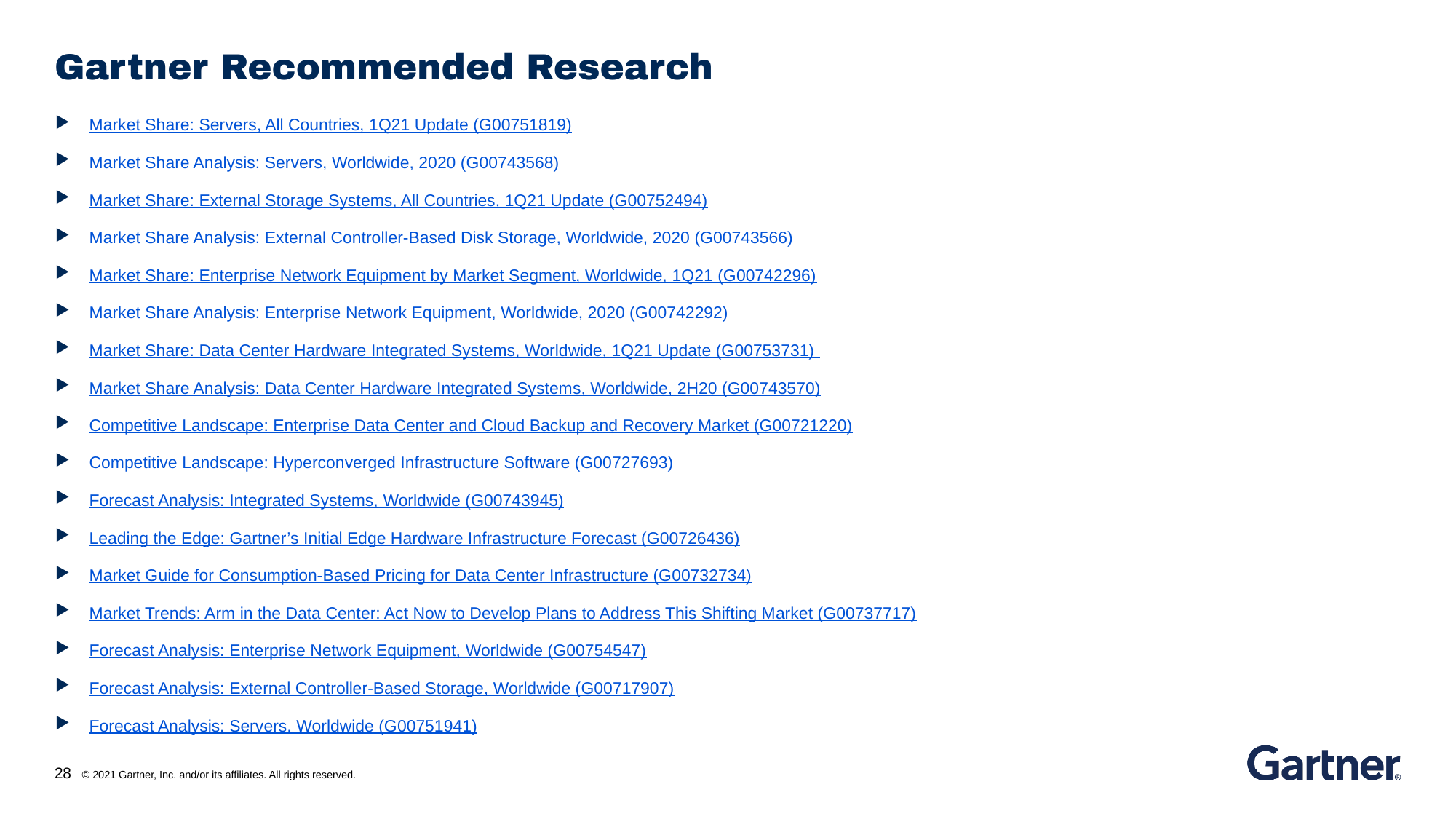

# Gartner Recommended Research
Market Share: Servers, All Countries, 1Q21 Update (G00751819)
Market Share Analysis: Servers, Worldwide, 2020 (G00743568)
Market Share: External Storage Systems, All Countries, 1Q21 Update (G00752494)
Market Share Analysis: External Controller-Based Disk Storage, Worldwide, 2020 (G00743566)
Market Share: Enterprise Network Equipment by Market Segment, Worldwide, 1Q21 (G00742296)
Market Share Analysis: Enterprise Network Equipment, Worldwide, 2020 (G00742292)
Market Share: Data Center Hardware Integrated Systems, Worldwide, 1Q21 Update (G00753731)
Market Share Analysis: Data Center Hardware Integrated Systems, Worldwide, 2H20 (G00743570)
Competitive Landscape: Enterprise Data Center and Cloud Backup and Recovery Market (G00721220)
Competitive Landscape: Hyperconverged Infrastructure Software (G00727693)
Forecast Analysis: Integrated Systems, Worldwide (G00743945)
Leading the Edge: Gartner’s Initial Edge Hardware Infrastructure Forecast (G00726436)
Market Guide for Consumption-Based Pricing for Data Center Infrastructure (G00732734)
Market Trends: Arm in the Data Center: Act Now to Develop Plans to Address This Shifting Market (G00737717)
Forecast Analysis: Enterprise Network Equipment, Worldwide (G00754547)
Forecast Analysis: External Controller-Based Storage, Worldwide (G00717907)
Forecast Analysis: Servers, Worldwide (G00751941)